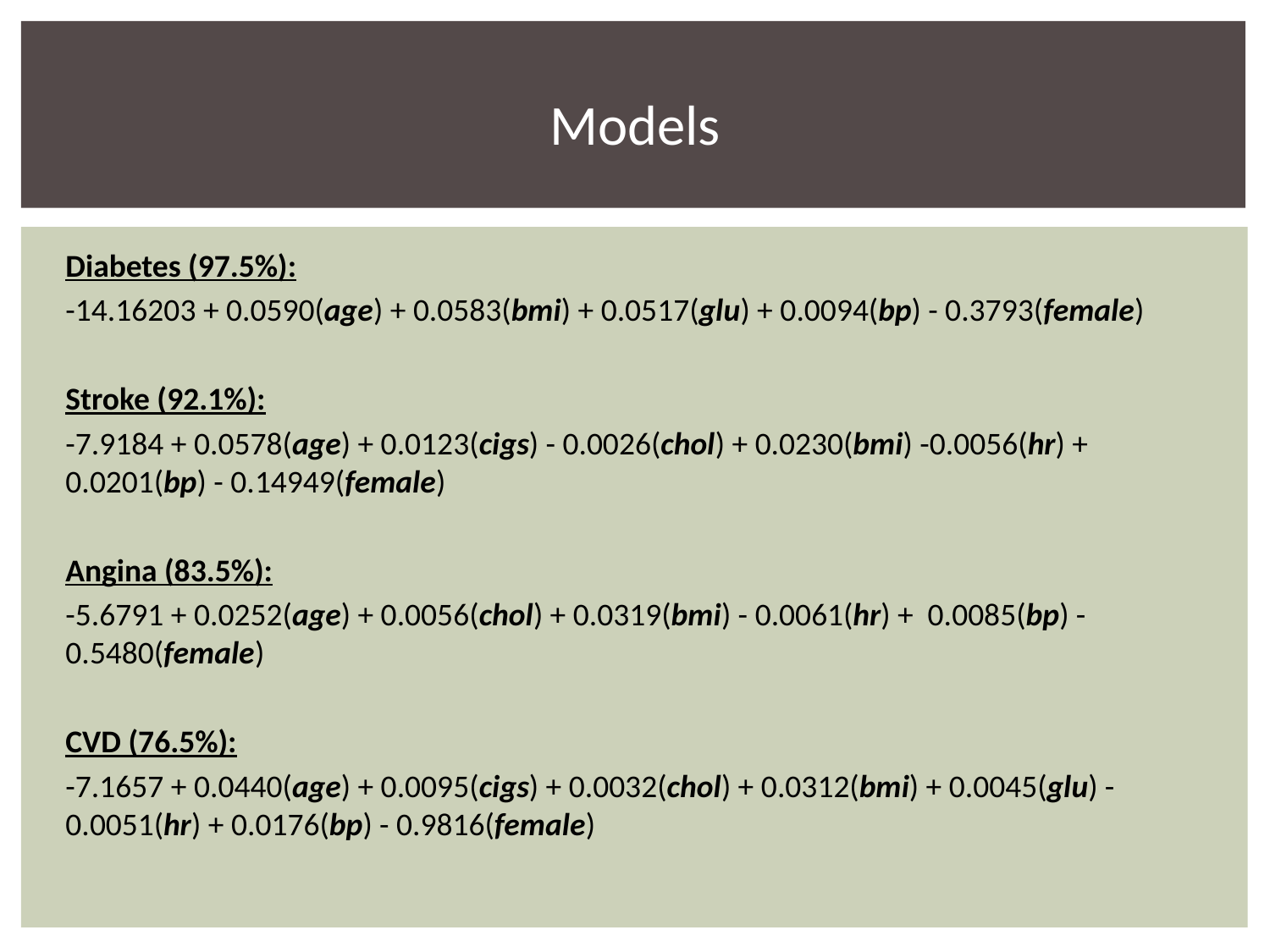

# Models
Diabetes (97.5%):
-14.16203 + 0.0590(age) + 0.0583(bmi) + 0.0517(glu) + 0.0094(bp) - 0.3793(female)

Stroke (92.1%):
-7.9184 + 0.0578(age) + 0.0123(cigs) - 0.0026(chol) + 0.0230(bmi) -0.0056(hr) +    0.0201(bp) - 0.14949(female)

Angina (83.5%):
-5.6791 + 0.0252(age) + 0.0056(chol) + 0.0319(bmi) - 0.0061(hr) +  0.0085(bp) - 0.5480(female)

CVD (76.5%):
-7.1657 + 0.0440(age) + 0.0095(cigs) + 0.0032(chol) + 0.0312(bmi) + 0.0045(glu) - 0.0051(hr) + 0.0176(bp) - 0.9816(female)